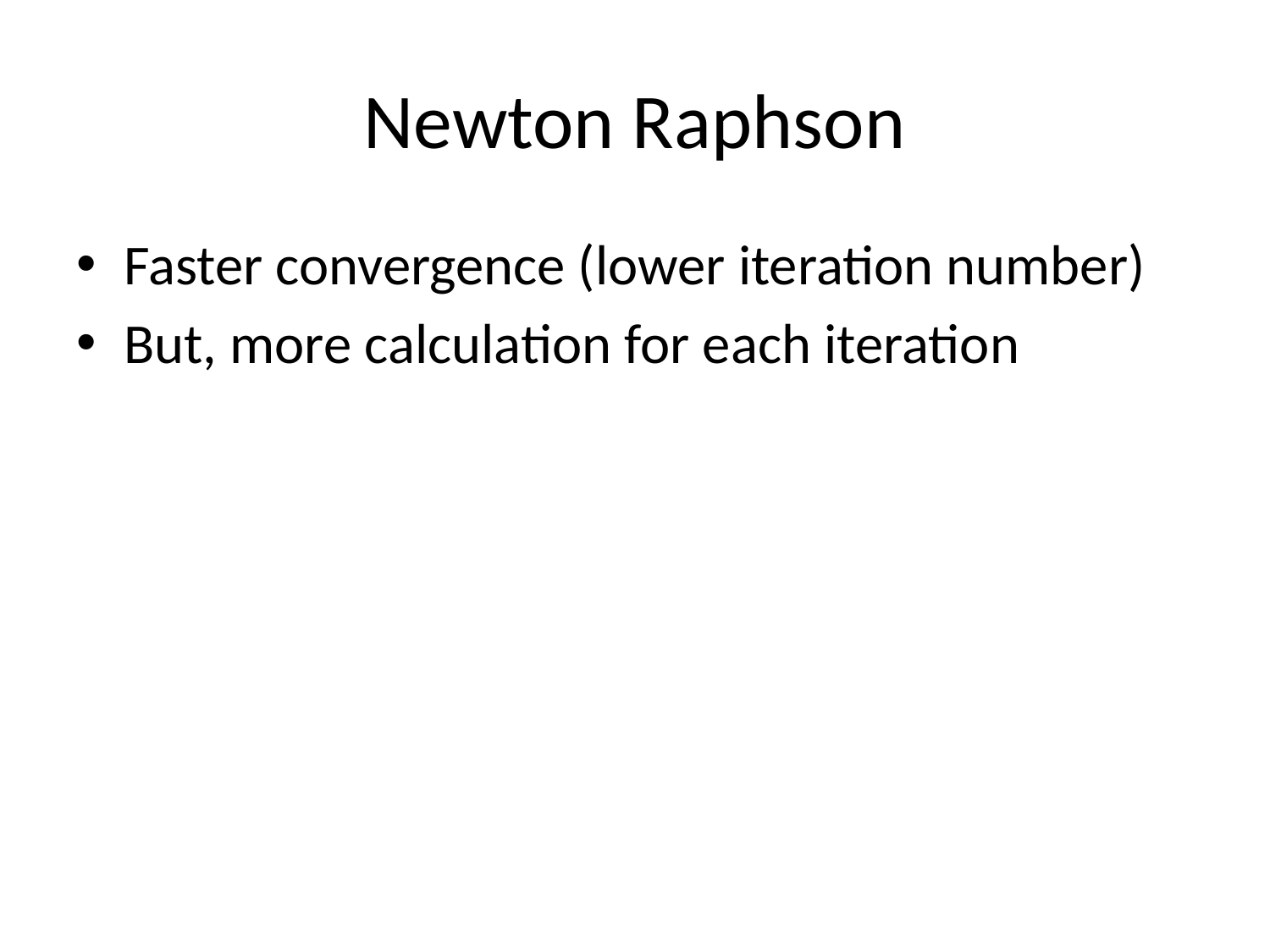

# Newton Raphson
Faster convergence (lower iteration number)
But, more calculation for each iteration